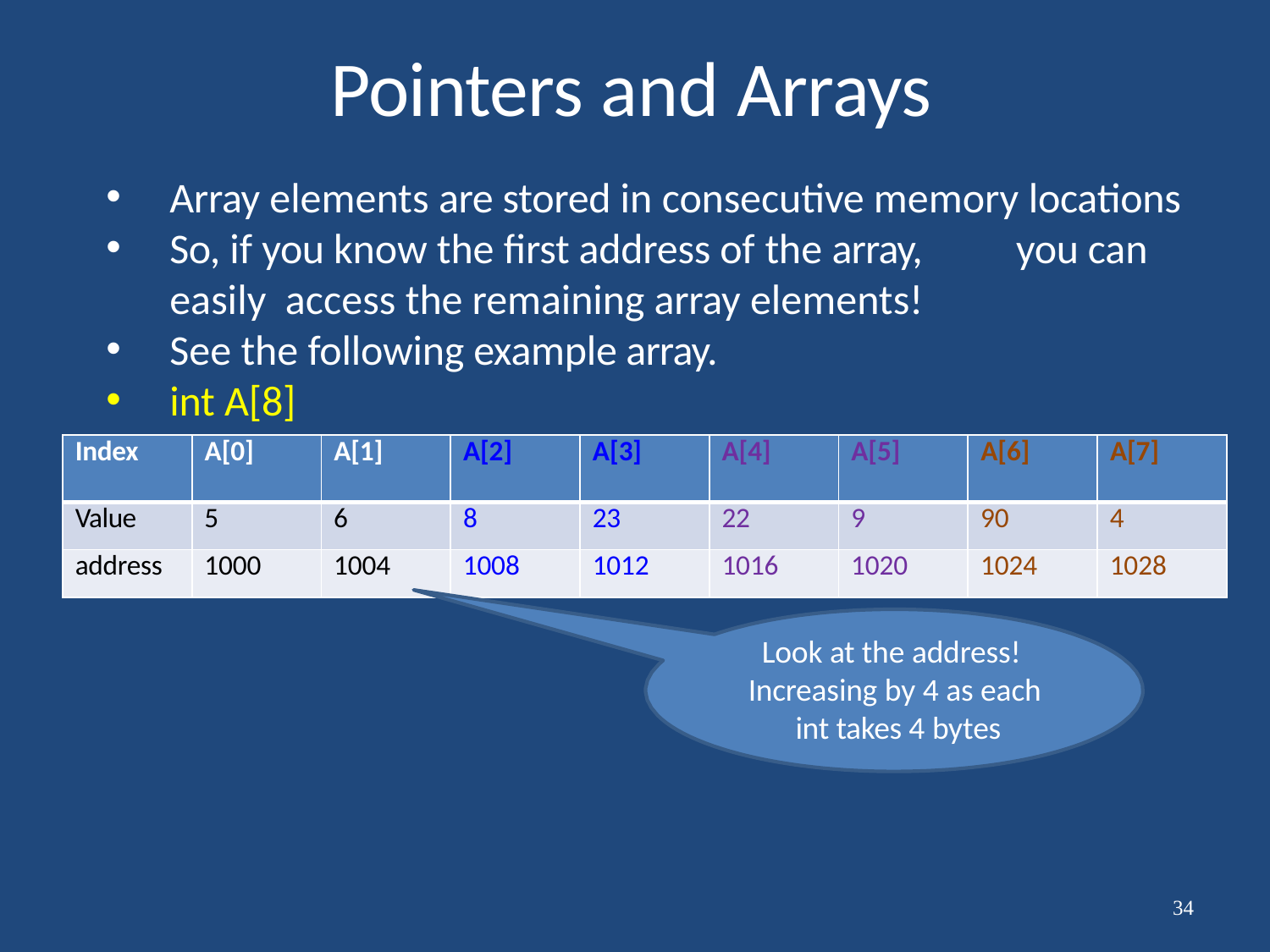

# Pointers and Arrays
Array elements are stored in consecutive memory locations
So, if you know the first address of the array,	you can easily  access the remaining array elements!
See the following example array.
int A[8]
| Index | A[0] | A[1] | A[2] | A[3] | A[4] | A[5] | A[6] | A[7] |
| --- | --- | --- | --- | --- | --- | --- | --- | --- |
| Value | 5 | 6 | 8 | 23 | 22 | 9 | 90 | 4 |
| address | 1000 | 1004 | 1008 | 1012 | 1016 | 1020 | 1024 | 1028 |

Look at the address!  Increasing by 4 as each  int takes 4 bytes
34